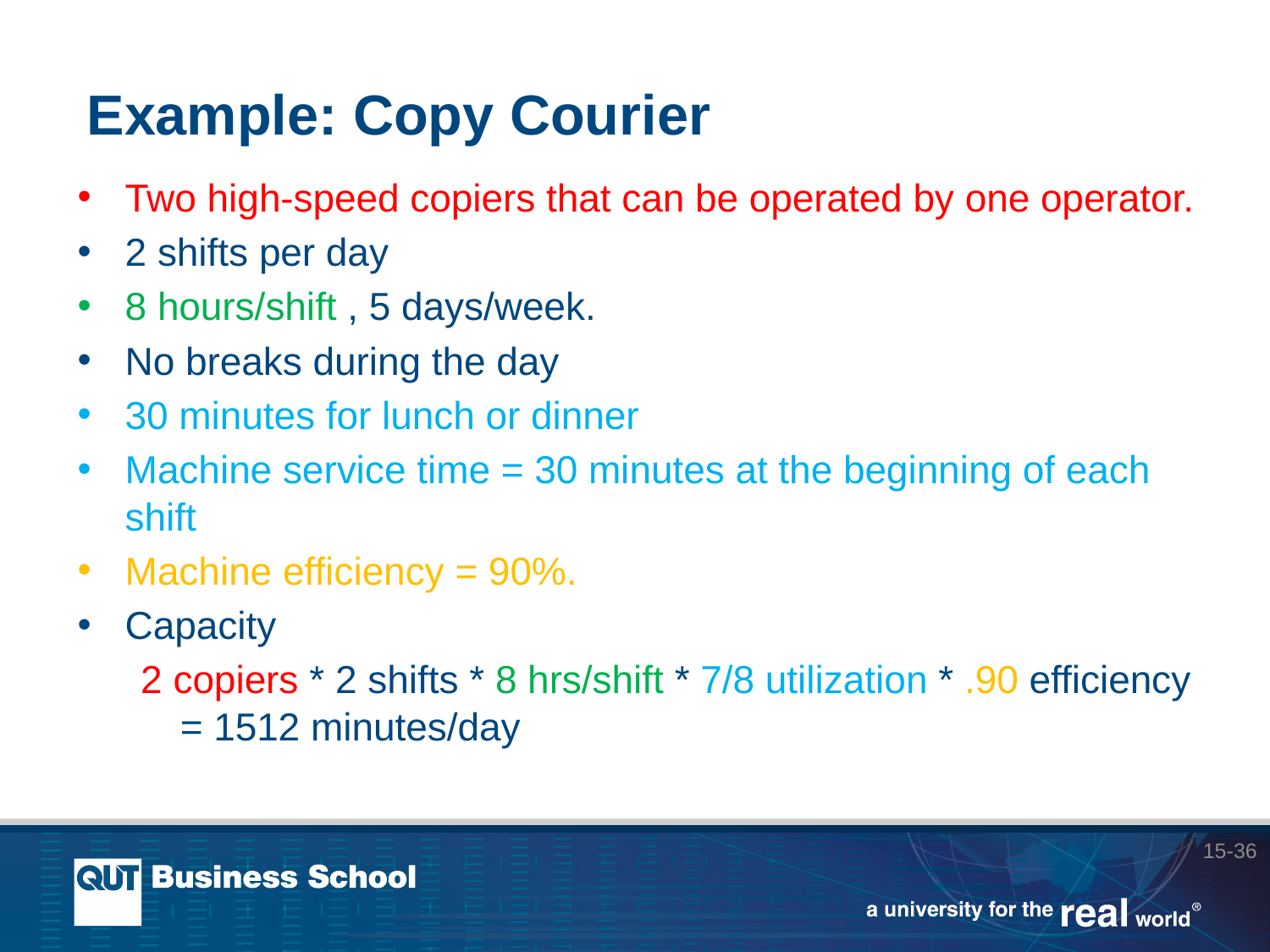

# Example: Copy Courier
Two high-speed copiers that can be operated by one operator.
2 shifts per day
8 hours/shift , 5 days/week.
No breaks during the day
30 minutes for lunch or dinner
Machine service time = 30 minutes at the beginning of each shift
Machine efficiency = 90%.
Capacity
2 copiers * 2 shifts * 8 hrs/shift * 7/8 utilization * .90 efficiency = 1512 minutes/day

15-36